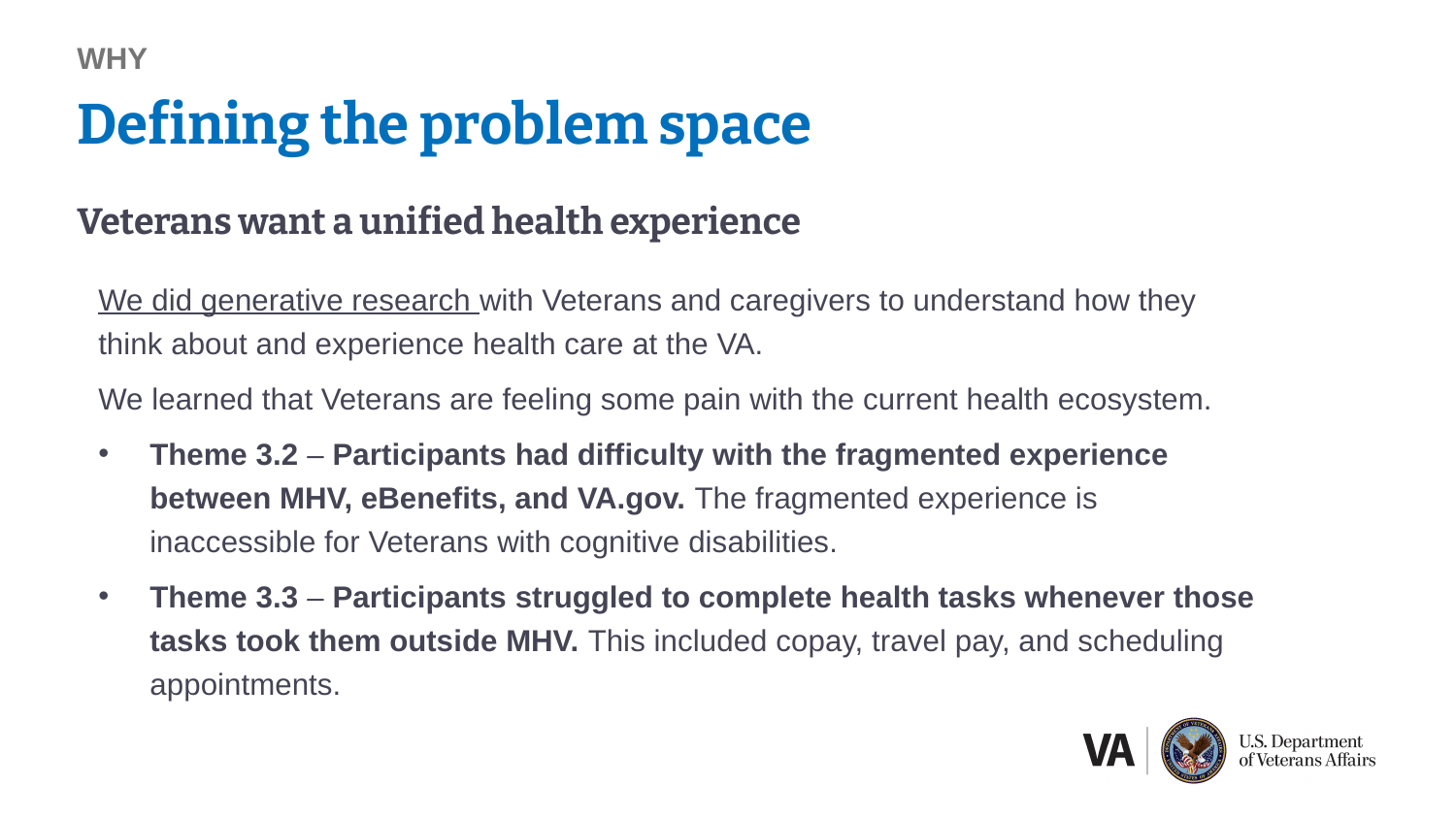

WHY
# Defining the problem space
Veterans want a unified health experience
We did generative research with Veterans and caregivers to understand how they think about and experience health care at the VA.
We learned that Veterans are feeling some pain with the current health ecosystem.
Theme 3.2 – Participants had difficulty with the fragmented experience between MHV, eBenefits, and VA.gov. The fragmented experience is inaccessible for Veterans with cognitive disabilities.
Theme 3.3 – Participants struggled to complete health tasks whenever those tasks took them outside MHV. This included copay, travel pay, and scheduling appointments.